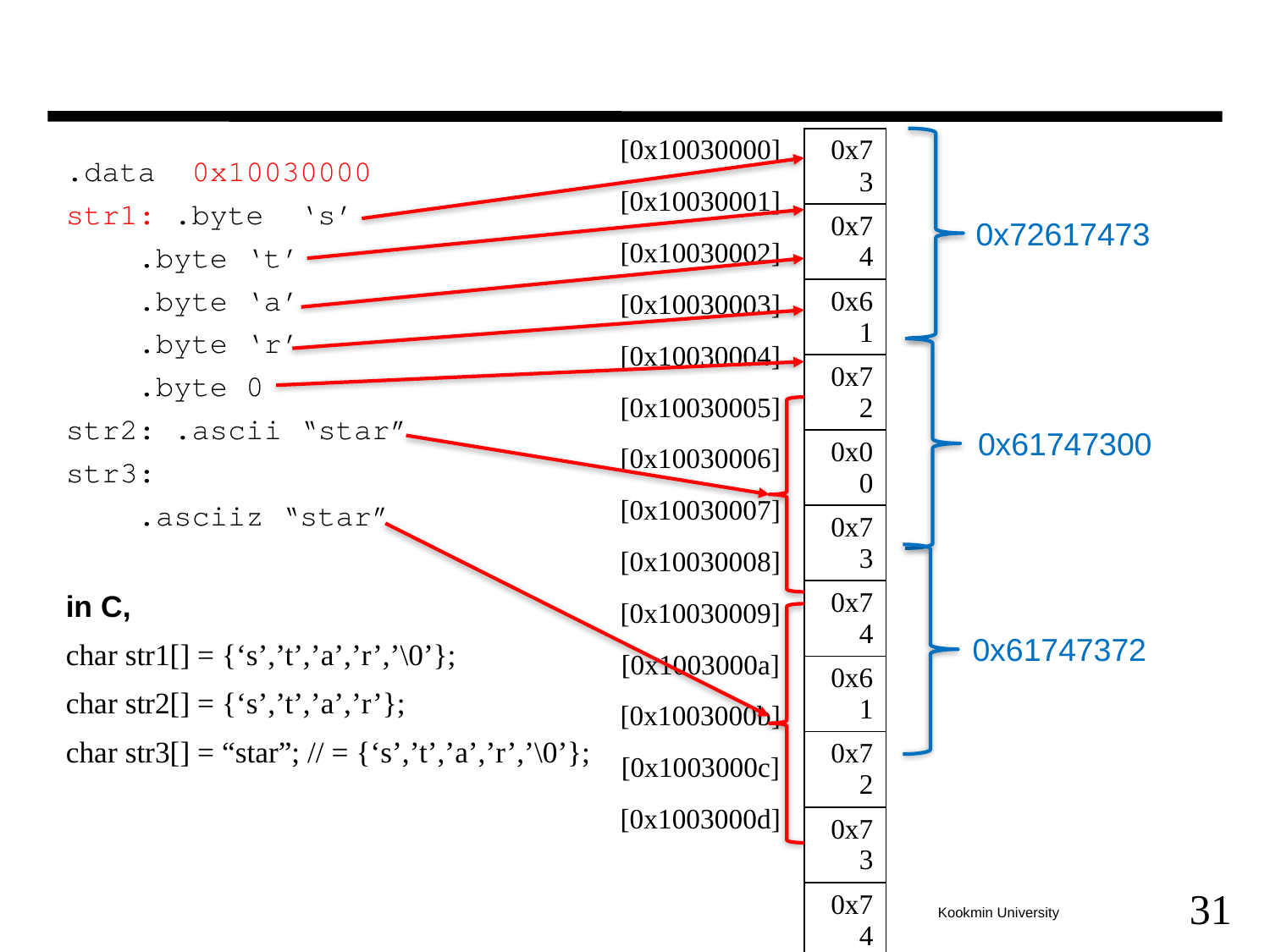

#
| [0x10030000] |
| --- |
| [0x10030001] |
| [0x10030002] |
| [0x10030003] |
| [0x10030004] |
| [0x10030005] |
| [0x10030006] |
| [0x10030007] |
| [0x10030008] |
| [0x10030009] |
| [0x1003000a] |
| [0x1003000b] |
| [0x1003000c] |
| [0x1003000d] |
|  |
|  |
| 0x73 |
| --- |
| 0x74 |
| 0x61 |
| 0x72 |
| 0x00 |
| 0x73 |
| 0x74 |
| 0x61 |
| 0x72 |
| 0x73 |
| 0x74 |
| 0x61 |
| 0x72 |
| 0x00 |
|  |
|  |

.data  0x10030000
str1: .byte  ‘s’
    .byte ‘t’
    .byte ‘a’
    .byte ‘r’
    .byte 0
str2: .ascii “star”
str3:
    .asciiz “star”

in C,
char str1[] = {‘s’,’t’,’a’,’r’,’\0’};
char str2[] = {‘s’,’t’,’a’,’r’};
char str3[] = “star”; // = {‘s’,’t’,’a’,’r’,’\0’};

0x72617473

0x61747300

0x61747372
31